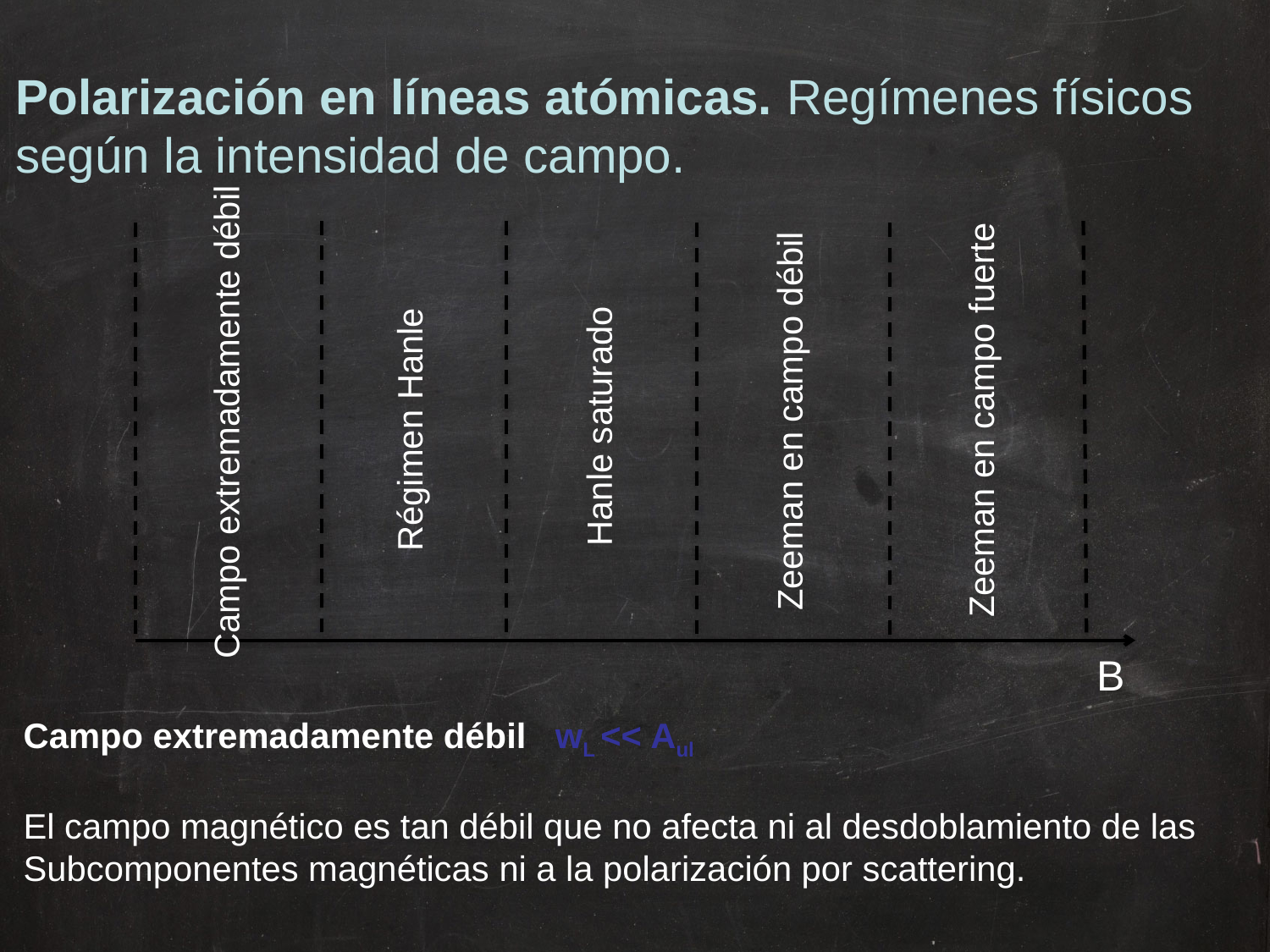

Polarización en líneas atómicas. Regímenes físicos
según la intensidad de campo.
Zeeman en campo fuerte
Zeeman en campo débil
Campo extremadamente débil
Hanle saturado
Régimen Hanle
B
Campo extremadamente débil   wL << Aul

El campo magnético es tan débil que no afecta ni al desdoblamiento de las
Subcomponentes magnéticas ni a la polarización por scattering.